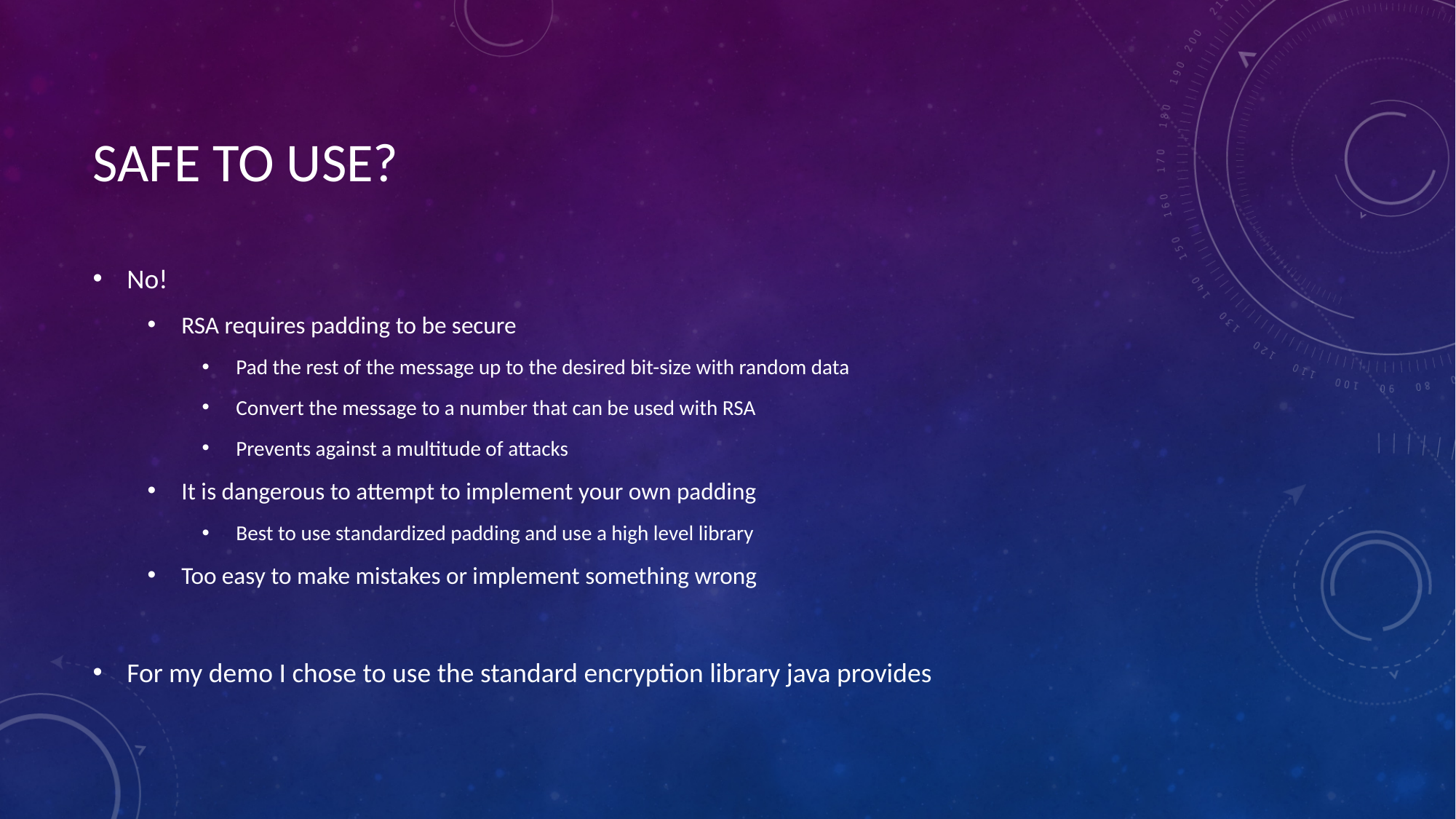

# Safe to use?
No!
RSA requires padding to be secure
Pad the rest of the message up to the desired bit-size with random data
Convert the message to a number that can be used with RSA
Prevents against a multitude of attacks
It is dangerous to attempt to implement your own padding
Best to use standardized padding and use a high level library
Too easy to make mistakes or implement something wrong

For my demo I chose to use the standard encryption library java provides